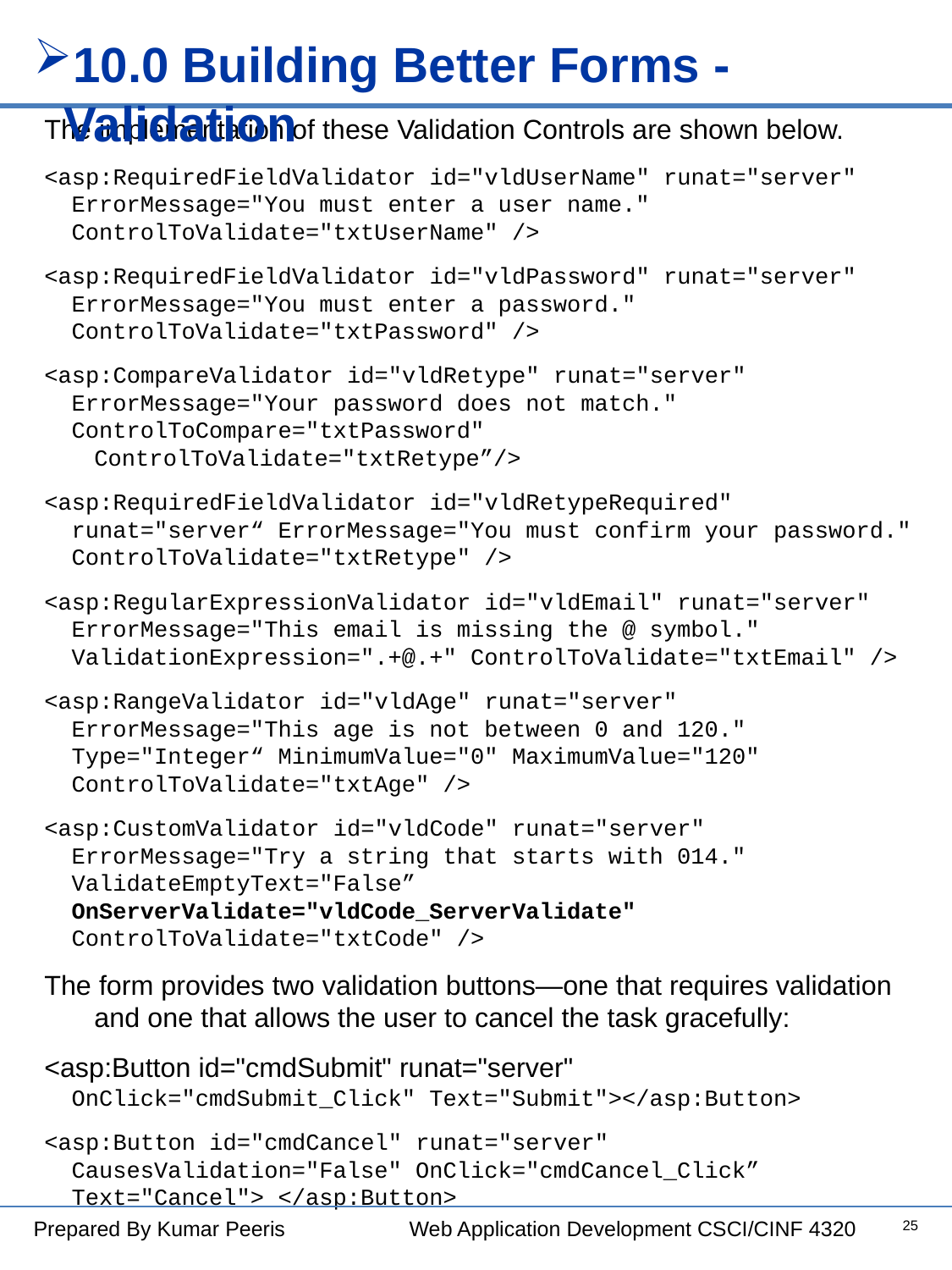

10.0 Building Better Forms - Validation
The implementation of these Validation Controls are shown below.

<asp:RequiredFieldValidator id="vldUserName" runat="server"
  ErrorMessage="You must enter a user name."
  ControlToValidate="txtUserName" />

<asp:RequiredFieldValidator id="vldPassword" runat="server"
  ErrorMessage="You must enter a password."
  ControlToValidate="txtPassword" />

<asp:CompareValidator id="vldRetype" runat="server"
  ErrorMessage="Your password does not match."
  ControlToCompare="txtPassword" ControlToValidate="txtRetype”/>

<asp:RequiredFieldValidator id="vldRetypeRequired"
  runat="server“ ErrorMessage="You must confirm your password."
  ControlToValidate="txtRetype" />

<asp:RegularExpressionValidator id="vldEmail" runat="server"
  ErrorMessage="This email is missing the @ symbol."
  ValidationExpression=".+@.+" ControlToValidate="txtEmail" />

<asp:RangeValidator id="vldAge" runat="server"
  ErrorMessage="This age is not between 0 and 120."
  Type="Integer“ MinimumValue="0" MaximumValue="120"
  ControlToValidate="txtAge" />

<asp:CustomValidator id="vldCode" runat="server"
  ErrorMessage="Try a string that starts with 014."
  ValidateEmptyText="False”
  OnServerValidate="vldCode_ServerValidate"
  ControlToValidate="txtCode" />

The form provides two validation buttons—one that requires validation and one that allows the user to cancel the task gracefully:

<asp:Button id="cmdSubmit" runat="server"
  OnClick="cmdSubmit_Click" Text="Submit"></asp:Button>

<asp:Button id="cmdCancel" runat="server"
  CausesValidation="False" OnClick="cmdCancel_Click”
  Text="Cancel"> </asp:Button>
25
Prepared By Kumar Peeris                     Web Application Development CSCI/CINF 4320